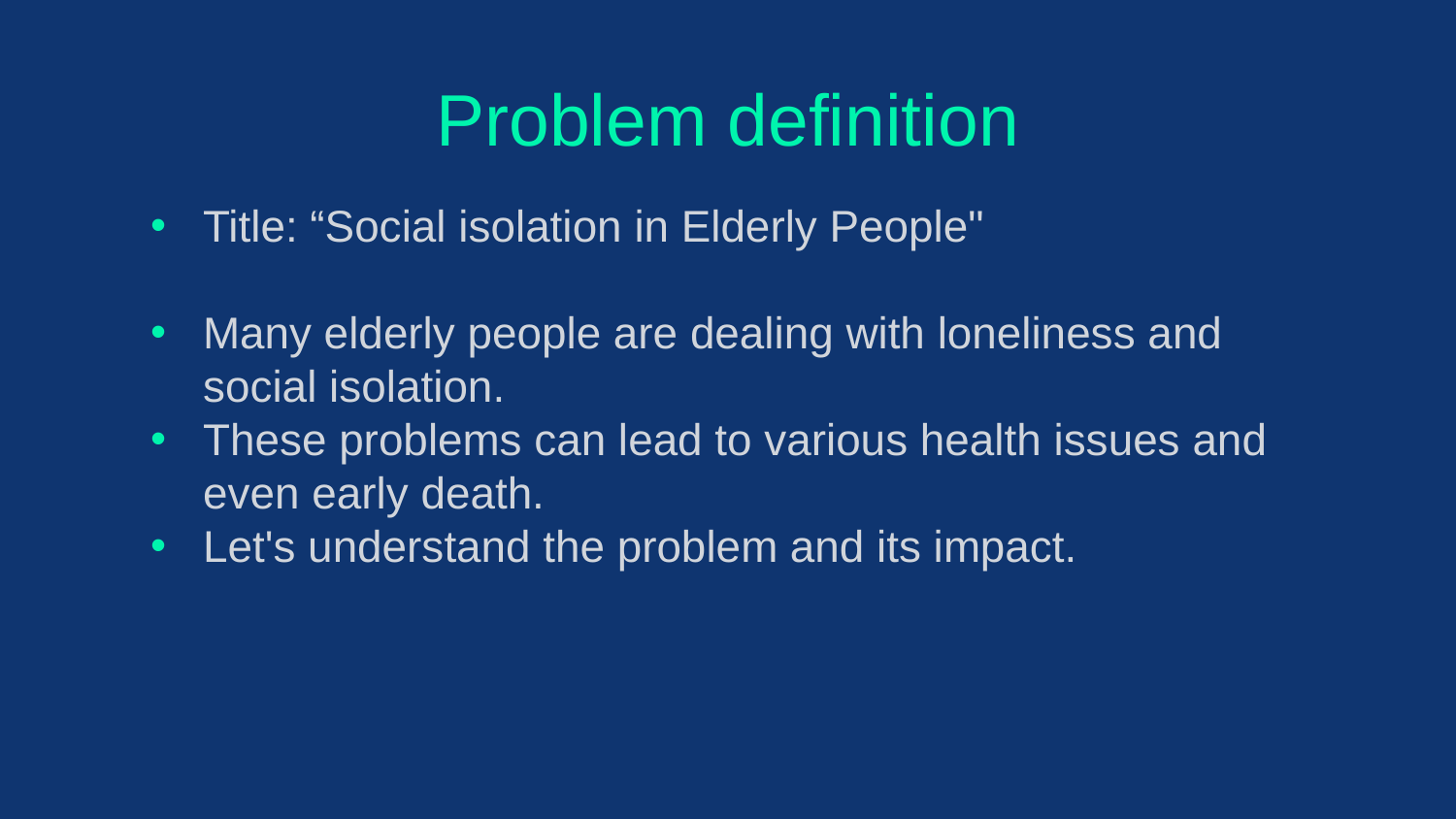

# Problem definition
Title: “Social isolation in Elderly People"

Many elderly people are dealing with loneliness and social isolation.
These problems can lead to various health issues and even early death.
Let's understand the problem and its impact.